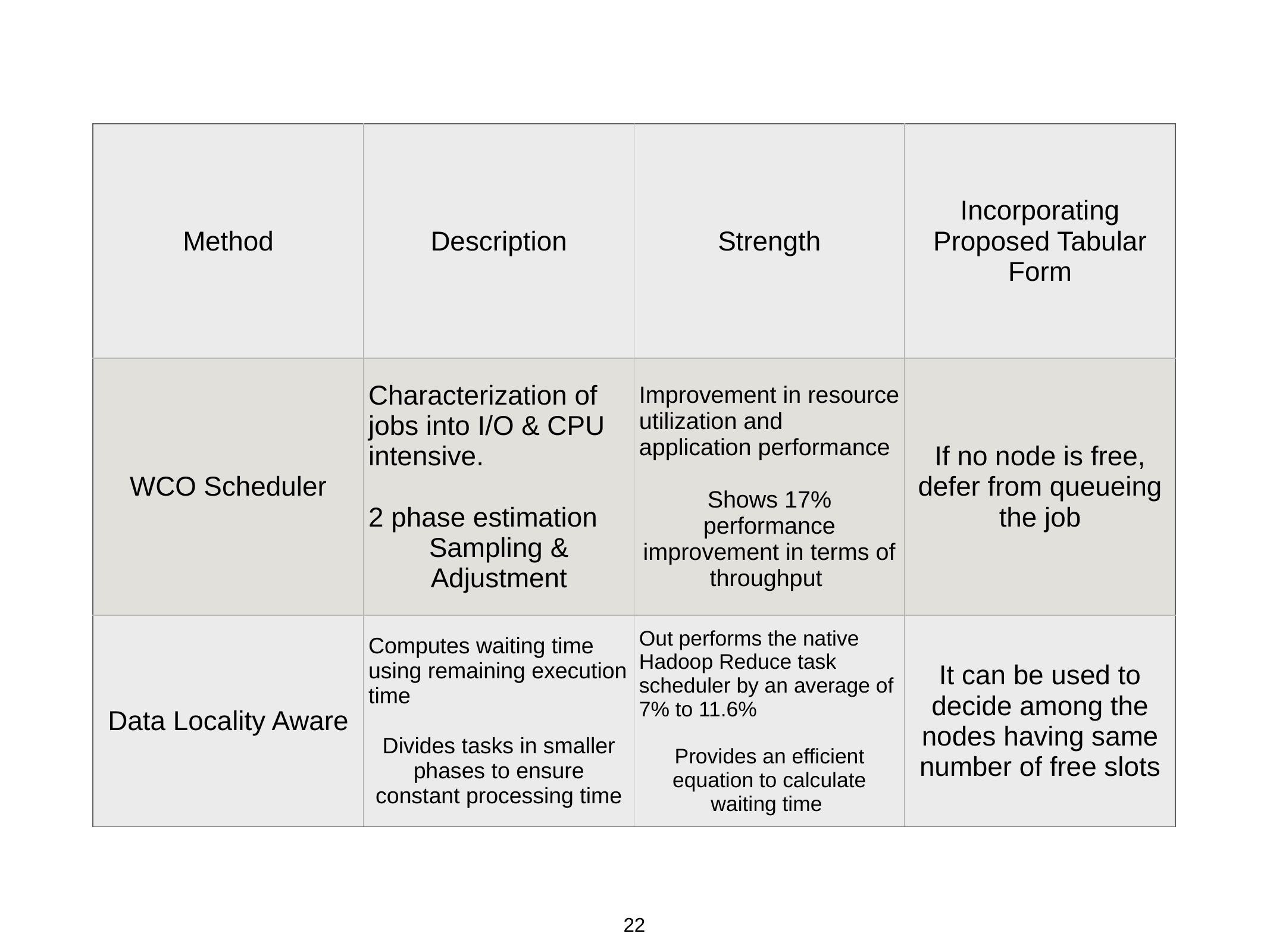

22
| Method | Description | Strength | Incorporating Proposed Tabular Form |
| --- | --- | --- | --- |
| WCO Scheduler | Characterization of jobs into I/O & CPU intensive. 2 phase estimation Sampling & Adjustment | Improvement in resource utilization and application performance Shows 17% performance improvement in terms of throughput | If no node is free, defer from queueing the job |
| Data Locality Aware | Computes waiting time using remaining execution time Divides tasks in smaller phases to ensure constant processing time | Out performs the native Hadoop Reduce task scheduler by an average of 7% to 11.6% Provides an efficient equation to calculate waiting time | It can be used to decide among the nodes having same number of free slots |